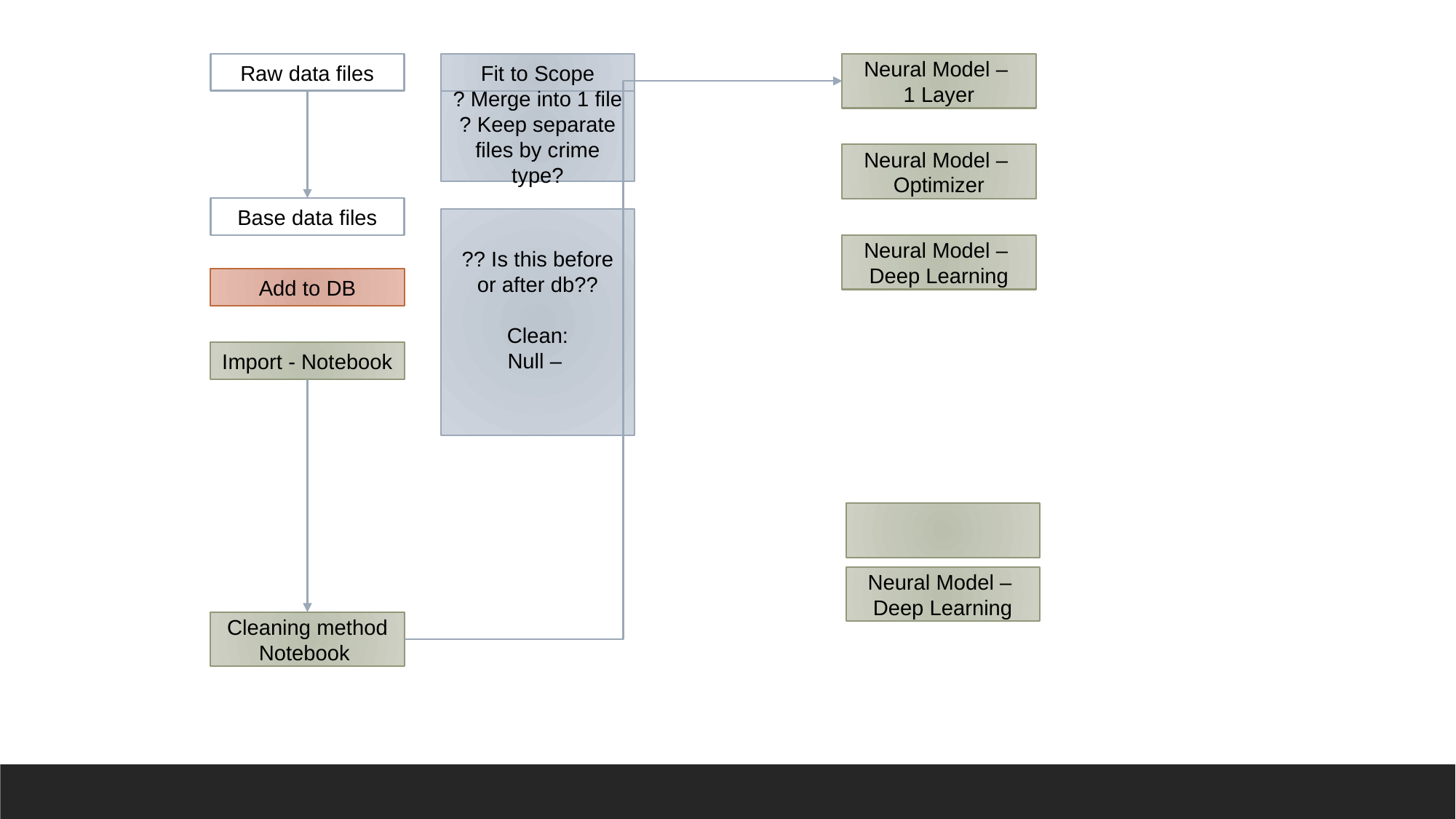

Raw data files
Neural Model –
1 Layer
Fit to Scope
? Merge into 1 file
? Keep separate files by crime type?
Neural Model –
Optimizer
Base data files
?? Is this before or after db??

Clean:
Null –

Neural Model –
Deep Learning
Add to DB
Import - Notebook

Neural Model –
Deep Learning
Cleaning method
Notebook